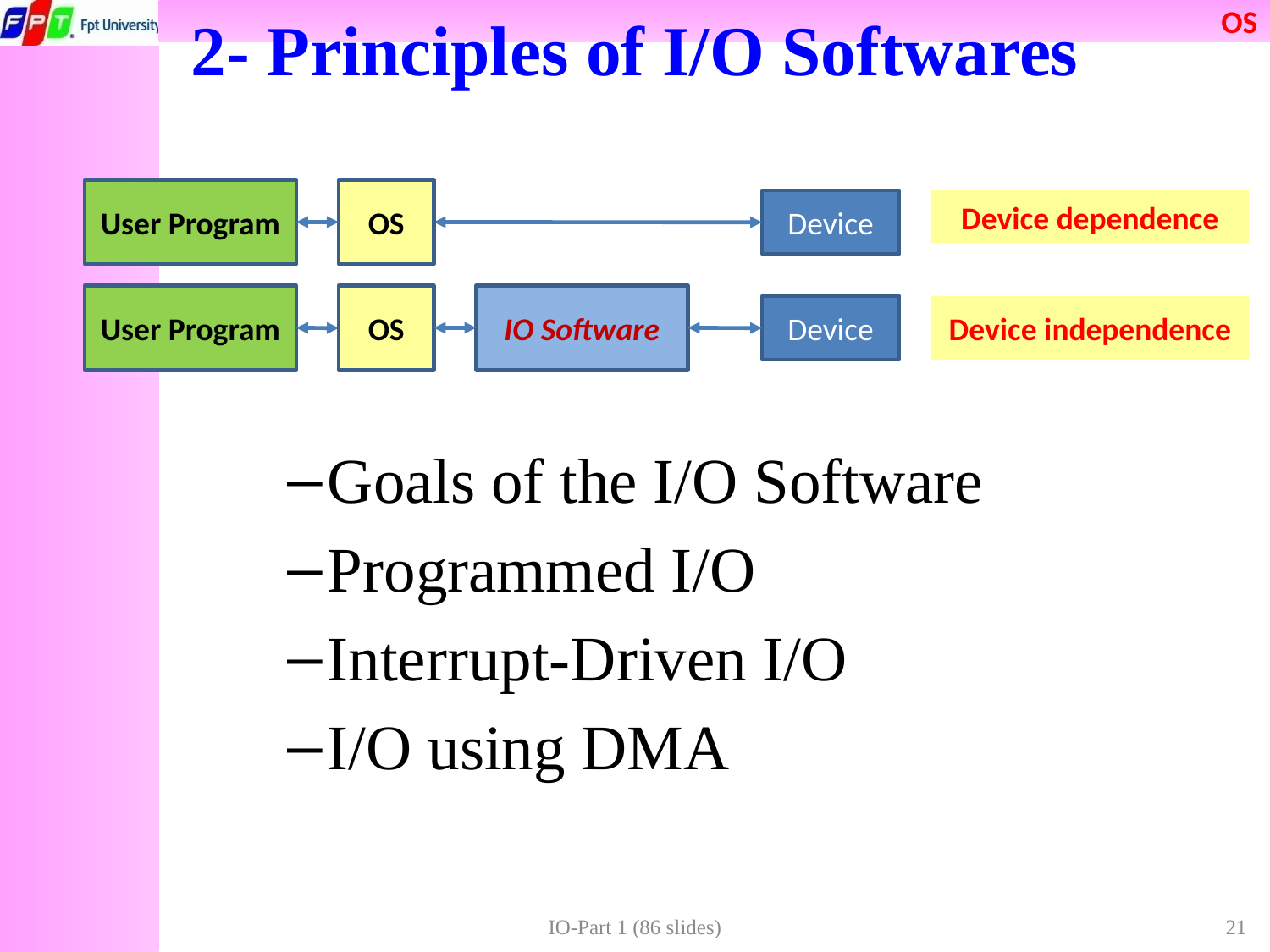

# 2- Principles of I/O Softwares
User Program
OS
Device
Device dependence
User Program
OS
IO Software
Device
Device independence
Goals of the I/O Software
Programmed I/O
Interrupt-Driven I/O
I/O using DMA
IO-Part 1 (86 slides)
21